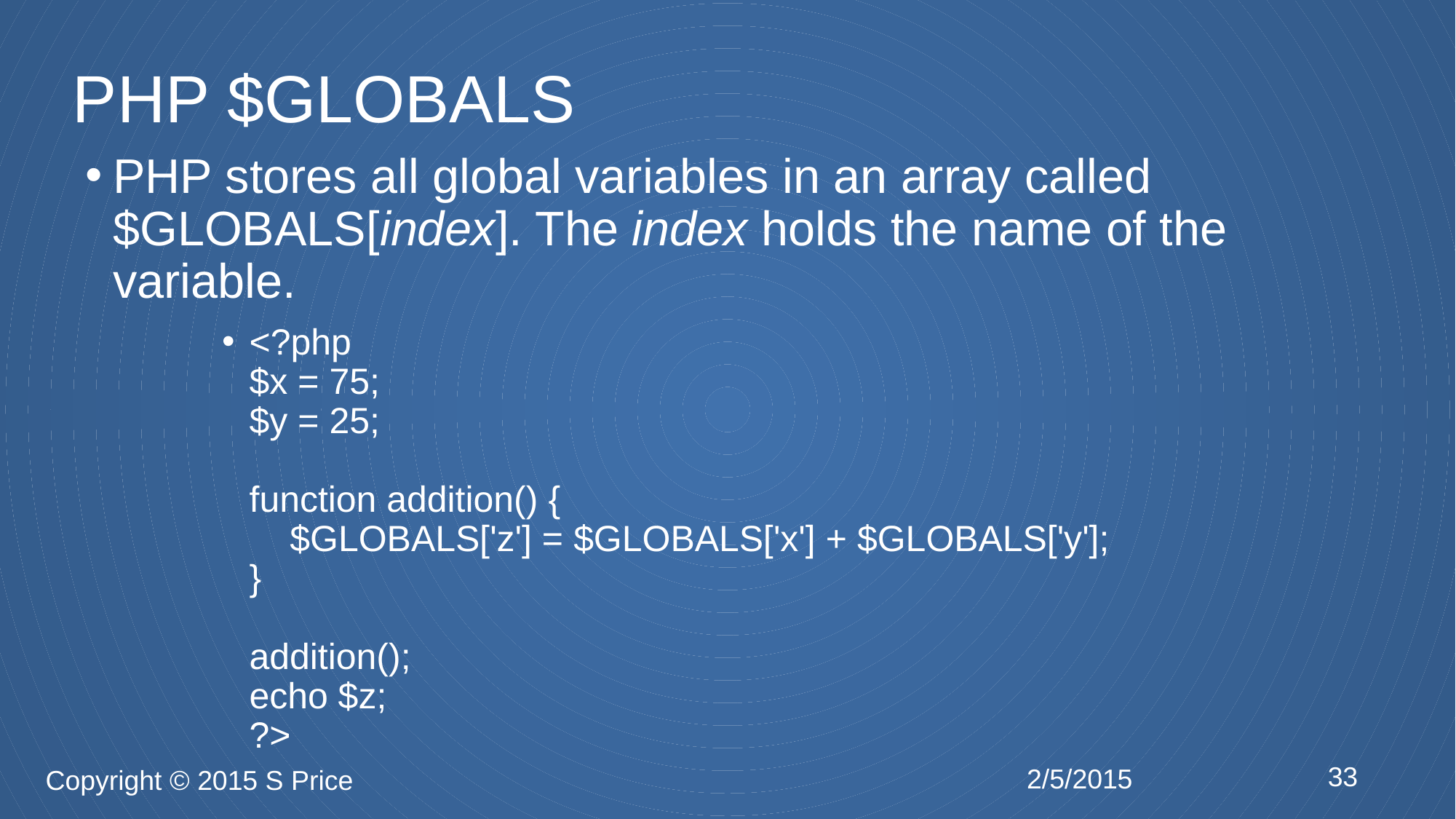

# PHP $GLOBALS
PHP stores all global variables in an array called $GLOBALS[index]. The index holds the name of the variable.
<?php 
$x = 75; 
$y = 25;
 
function addition() { 
    $GLOBALS['z'] = $GLOBALS['x'] + $GLOBALS['y']; 
}
 
addition(); 
echo $z; 
?>

33
2/5/2015
Copyright © 2015 S Price